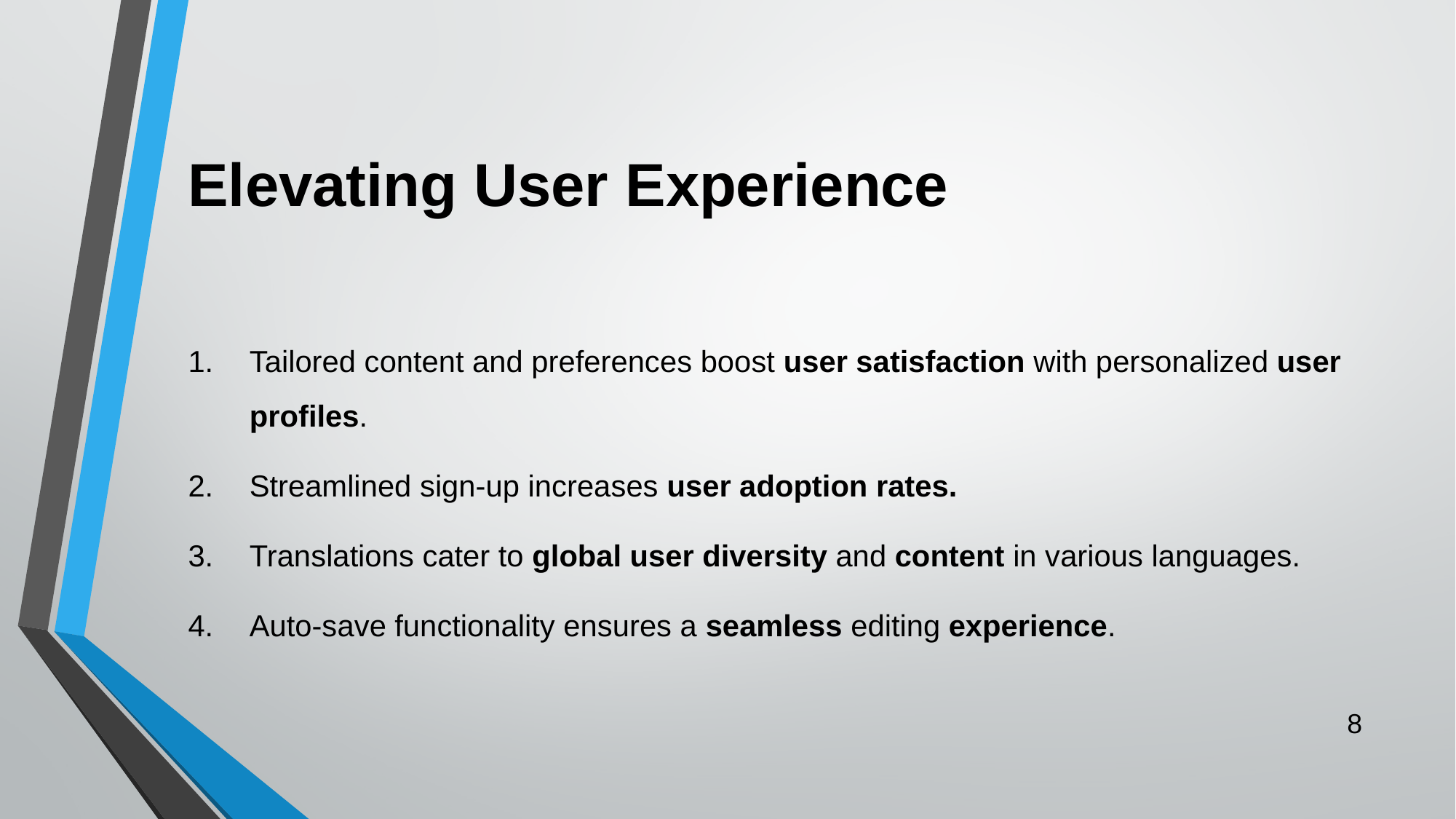

# Elevating User Experience
Tailored content and preferences boost user satisfaction with personalized user profiles.
Streamlined sign-up increases user adoption rates.
Translations cater to global user diversity and content in various languages.
Auto-save functionality ensures a seamless editing experience.

8